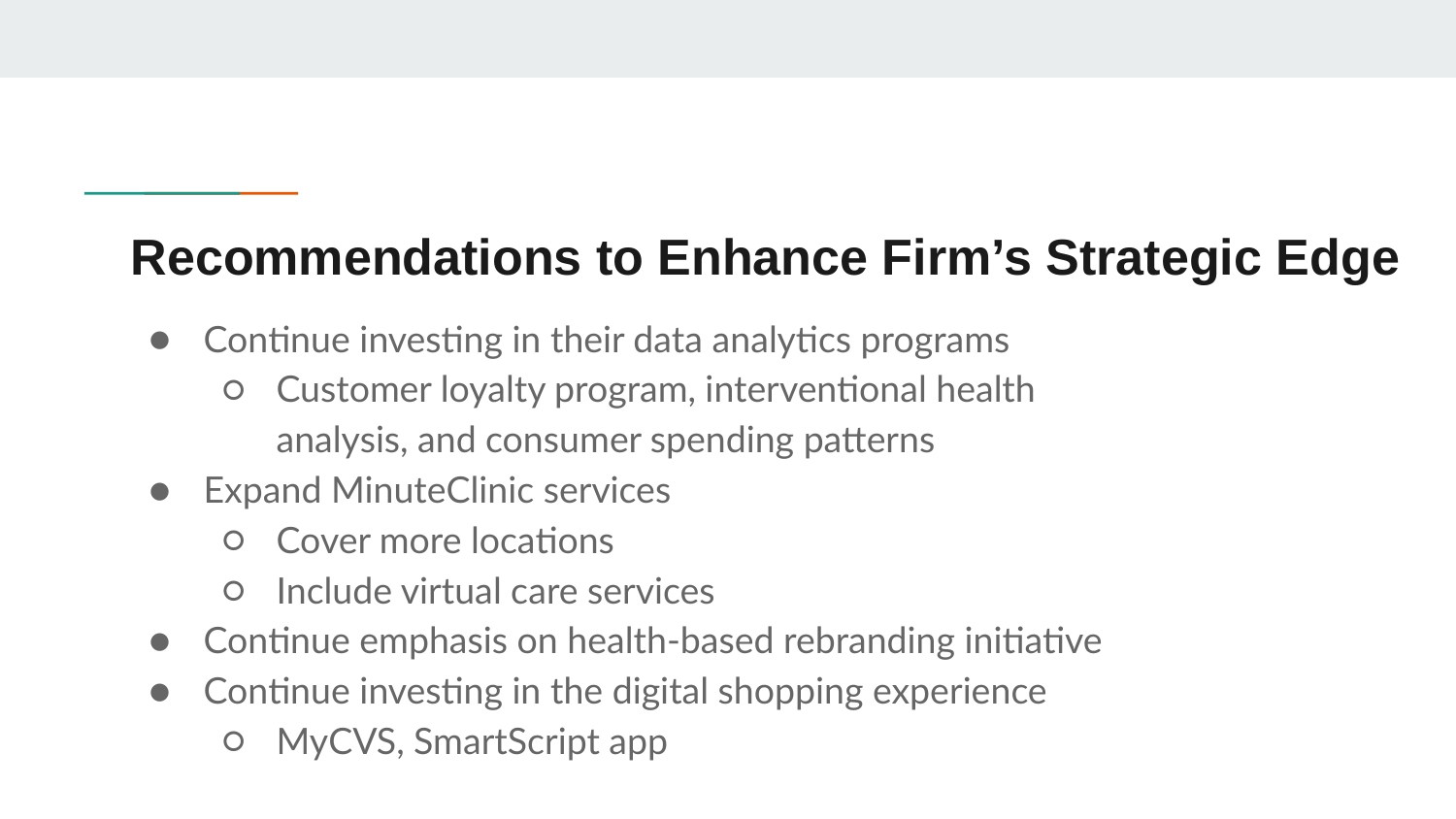

# Recommendations to Enhance Firm’s Strategic Edge
Continue investing in their data analytics programs
Customer loyalty program, interventional health analysis, and consumer spending patterns
Expand MinuteClinic services
Cover more locations
Include virtual care services
Continue emphasis on health-based rebranding initiative
Continue investing in the digital shopping experience
MyCVS, SmartScript app